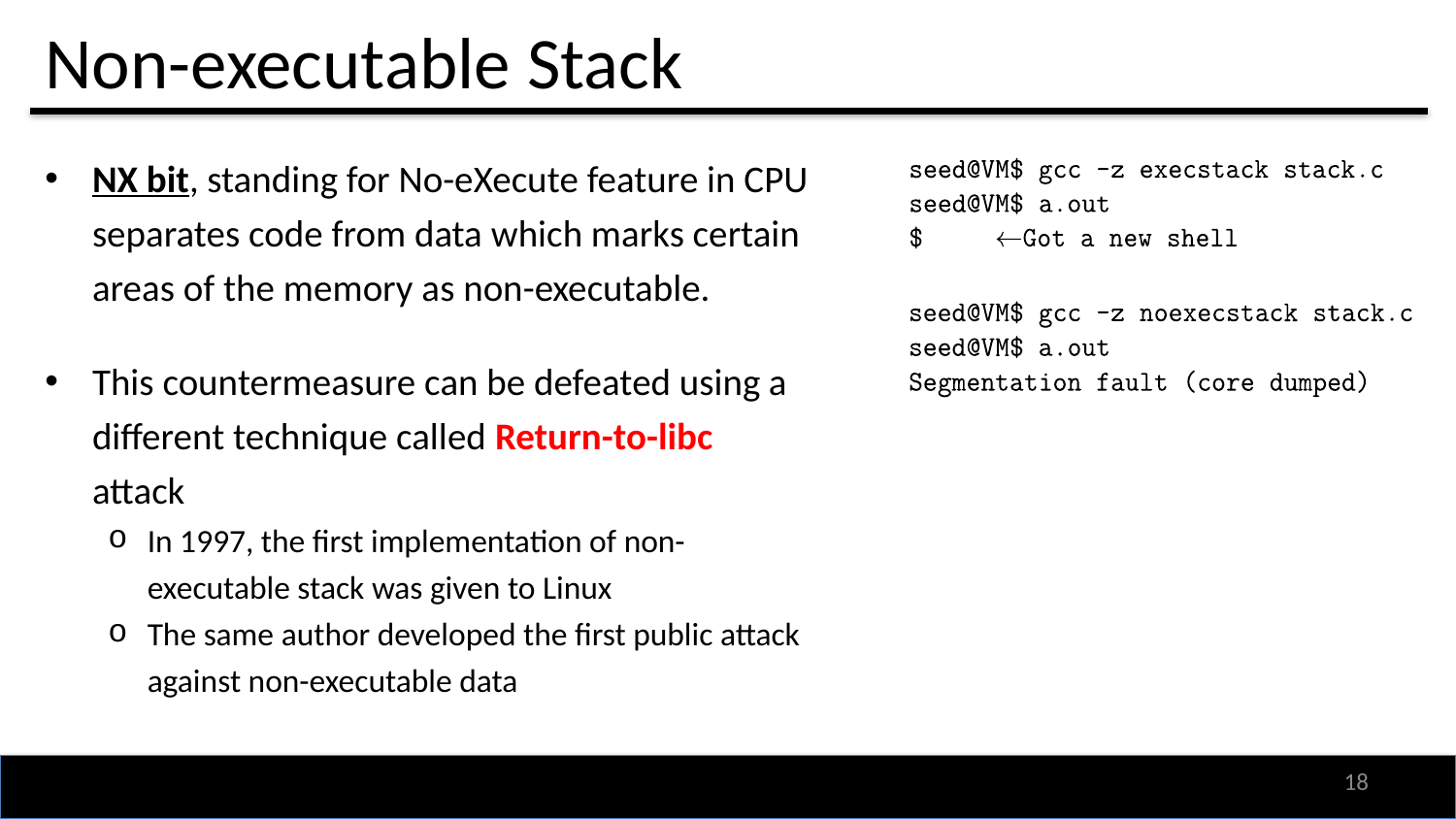

# Non-executable Stack
NX bit, standing for No-eXecute feature in CPU separates code from data which marks certain areas of the memory as non-executable.

This countermeasure can be defeated using a different technique called Return-to-libc attack
In 1997, the first implementation of non-executable stack was given to Linux
The same author developed the first public attack against non-executable data

18